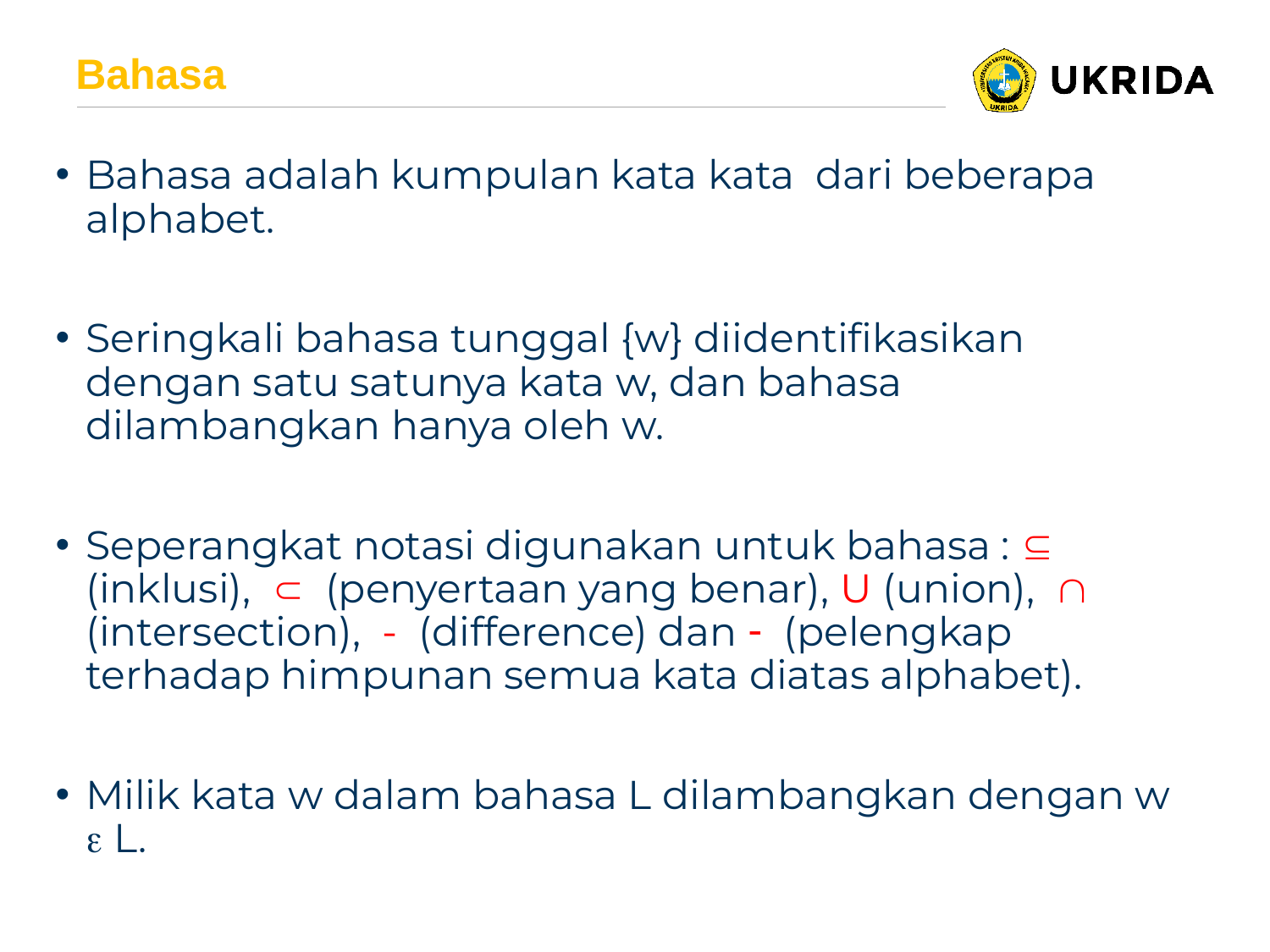

# Bahasa
Bahasa adalah kumpulan kata kata  dari beberapa alphabet.

Seringkali bahasa tunggal {w} diidentifikasikan dengan satu satunya kata w, dan bahasa dilambangkan hanya oleh w.

Seperangkat notasi digunakan untuk bahasa : ⊆  (inklusi),  ⊂  (penyertaan yang benar), U (union),  ∩   (intersection),  -  (difference) dan -  (pelengkap terhadap himpunan semua kata diatas alphabet).

Milik kata w dalam bahasa L dilambangkan dengan w ε L.